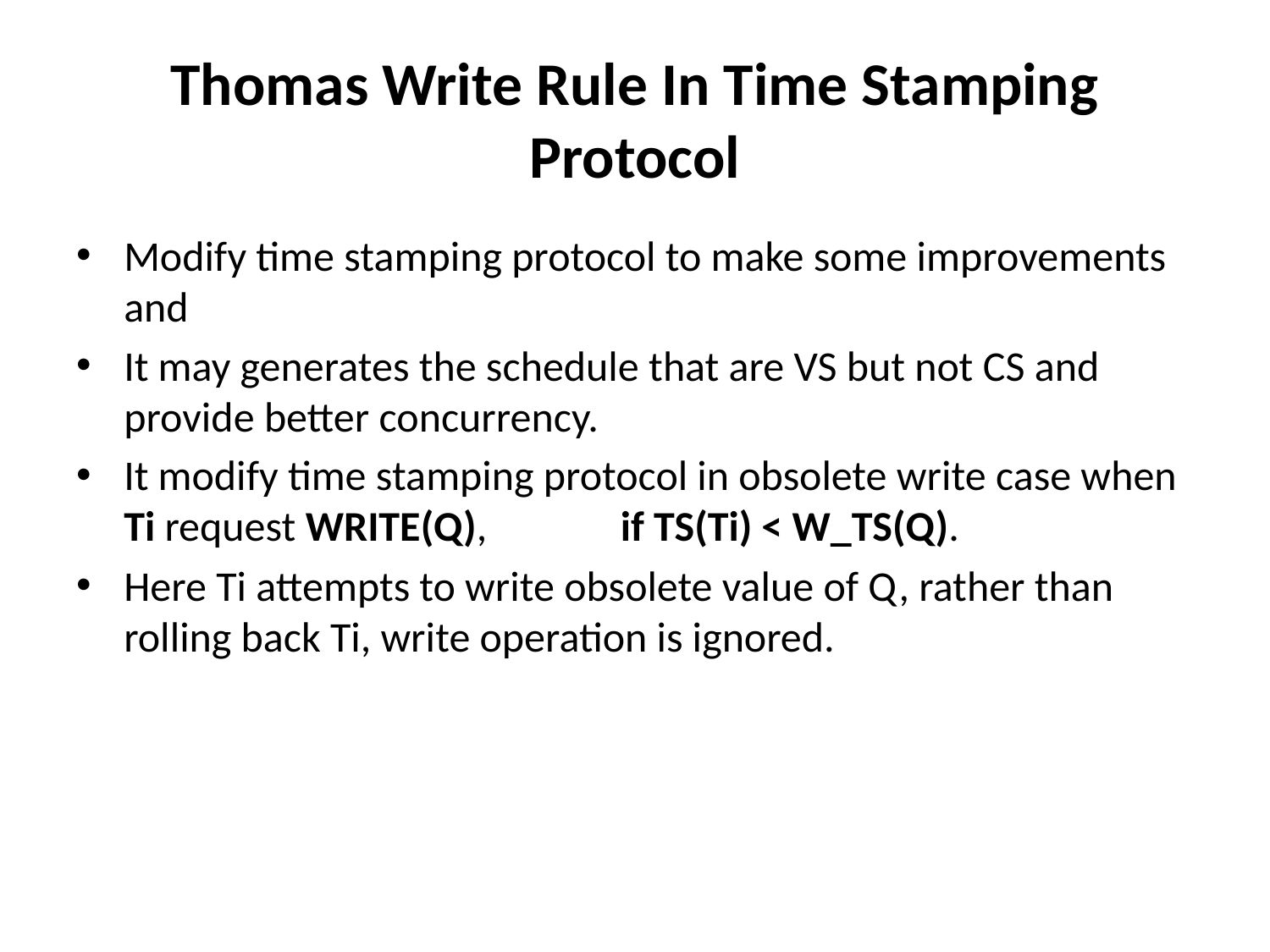

# Thomas Write Rule In Time Stamping Protocol
Modify time stamping protocol to make some improvements and
It may generates the schedule that are VS but not CS and provide better concurrency.
It modify time stamping protocol in obsolete write case when Ti request WRITE(Q),              if TS(Ti) < W_TS(Q).
Here Ti attempts to write obsolete value of Q, rather than rolling back Ti, write operation is ignored.